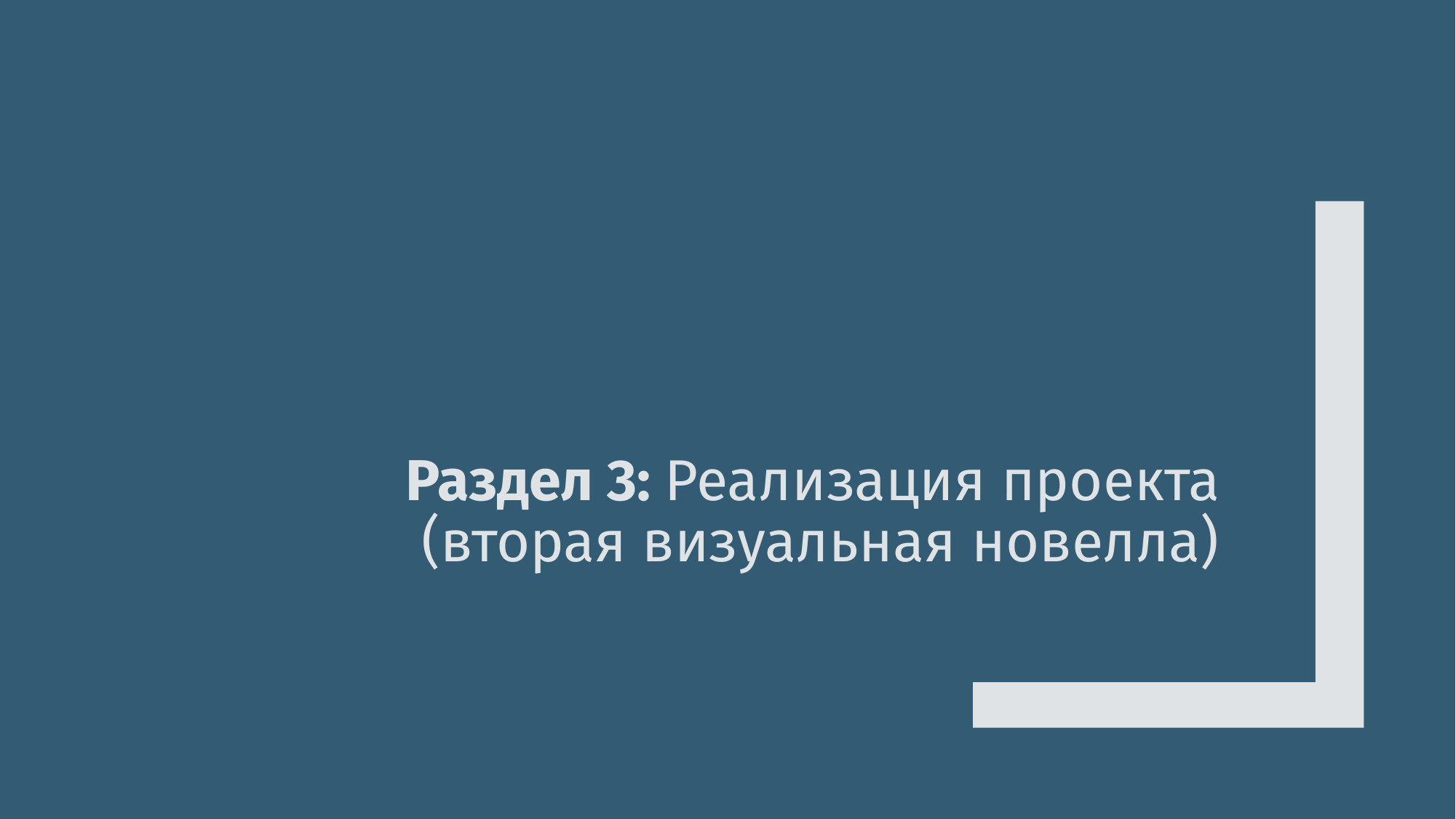

# Раздел 3: Реализация проекта (вторая визуальная новелла)